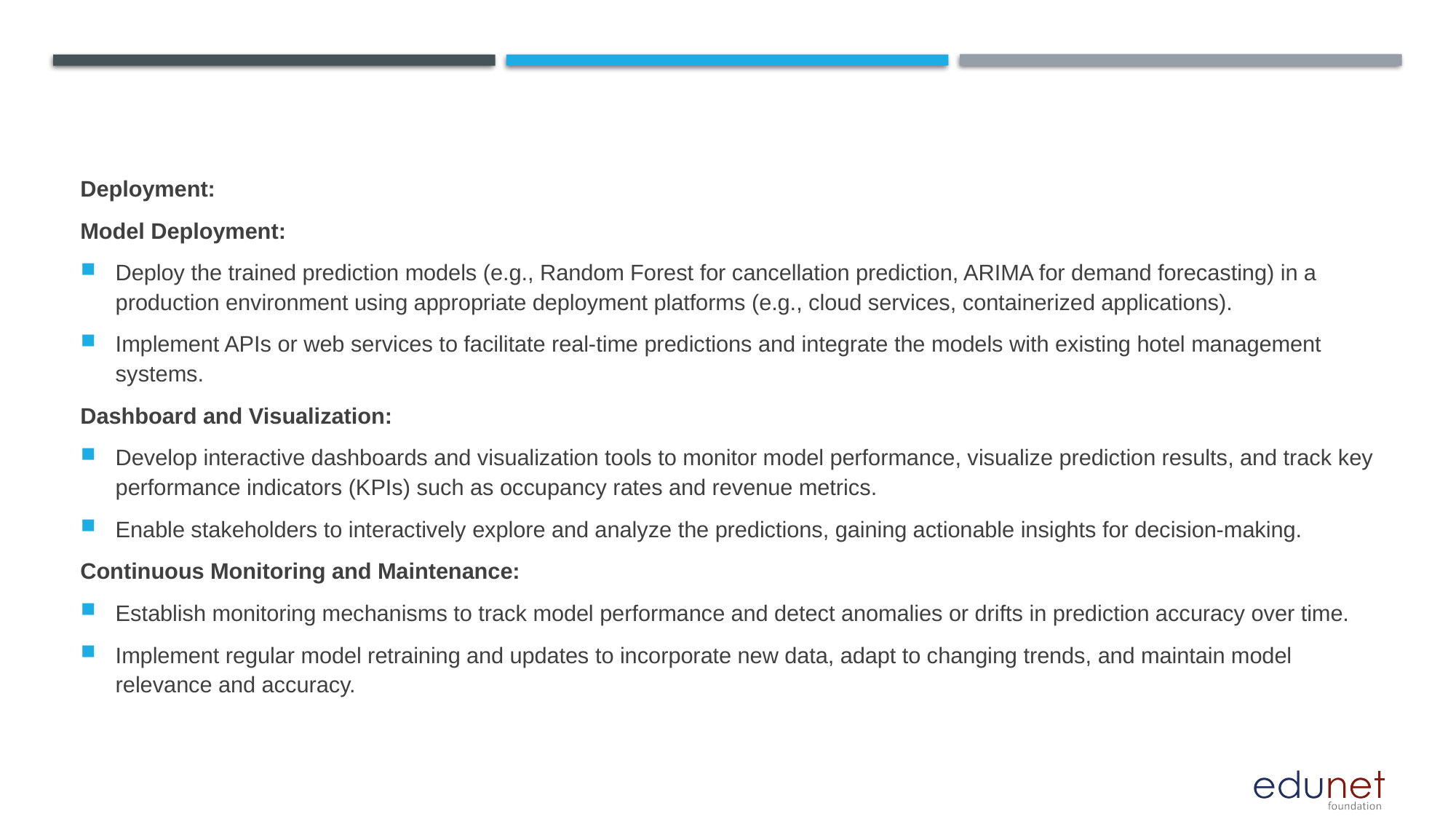

#
Deployment:
Model Deployment:
Deploy the trained prediction models (e.g., Random Forest for cancellation prediction, ARIMA for demand forecasting) in a production environment using appropriate deployment platforms (e.g., cloud services, containerized applications).
Implement APIs or web services to facilitate real-time predictions and integrate the models with existing hotel management systems.
Dashboard and Visualization:
Develop interactive dashboards and visualization tools to monitor model performance, visualize prediction results, and track key performance indicators (KPIs) such as occupancy rates and revenue metrics.
Enable stakeholders to interactively explore and analyze the predictions, gaining actionable insights for decision-making.
Continuous Monitoring and Maintenance:
Establish monitoring mechanisms to track model performance and detect anomalies or drifts in prediction accuracy over time.
Implement regular model retraining and updates to incorporate new data, adapt to changing trends, and maintain model relevance and accuracy.